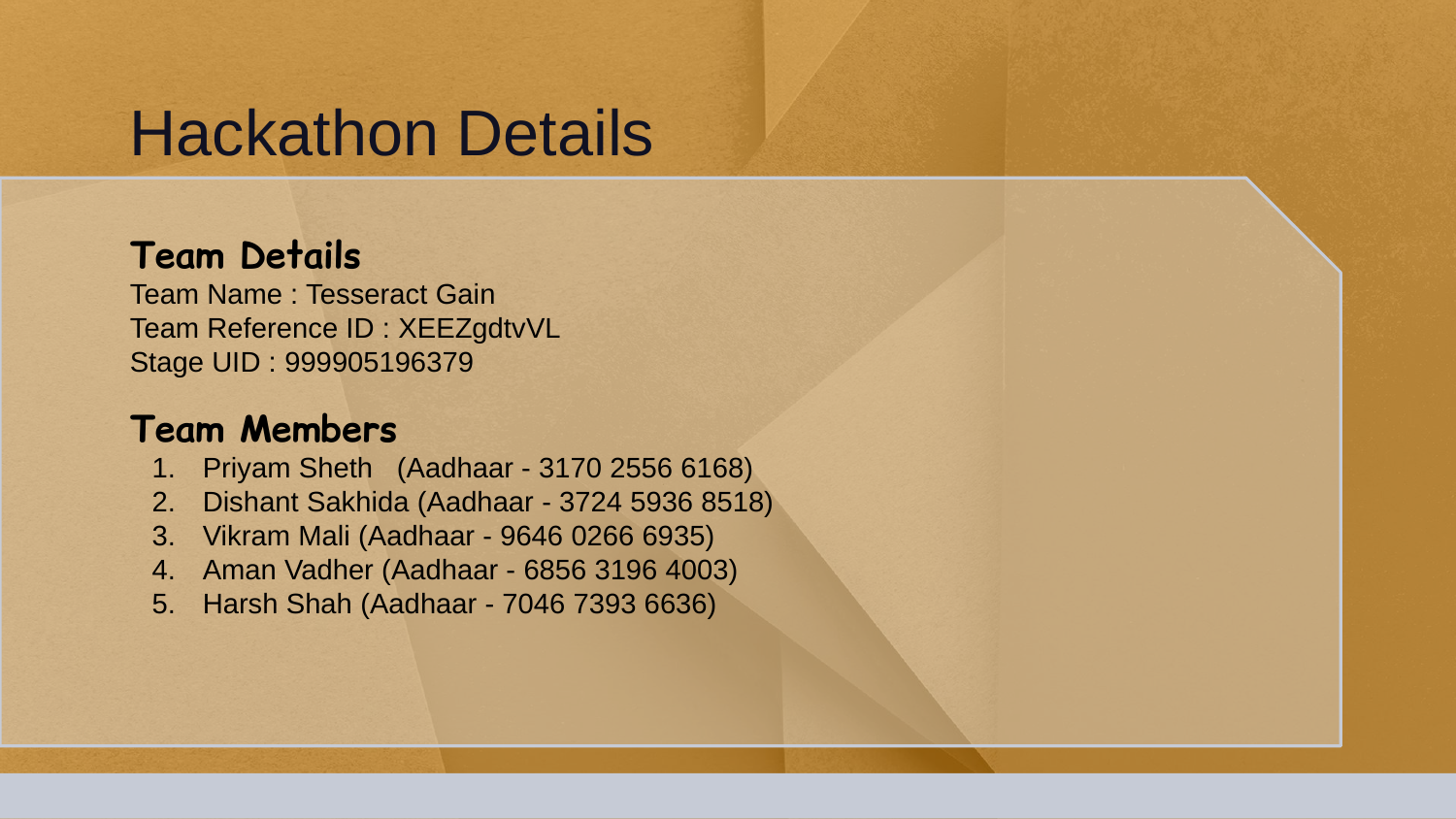

# Hackathon Details
Team Details
Team Name : Tesseract Gain
Team Reference ID : XEEZgdtvVL
Stage UID : 999905196379
Team Members
Priyam Sheth   (Aadhaar - 3170 2556 6168)
Dishant Sakhida (Aadhaar - 3724 5936 8518)
Vikram Mali (Aadhaar - 9646 0266 6935)
Aman Vadher (Aadhaar - 6856 3196 4003)
Harsh Shah (Aadhaar - 7046 7393 6636)